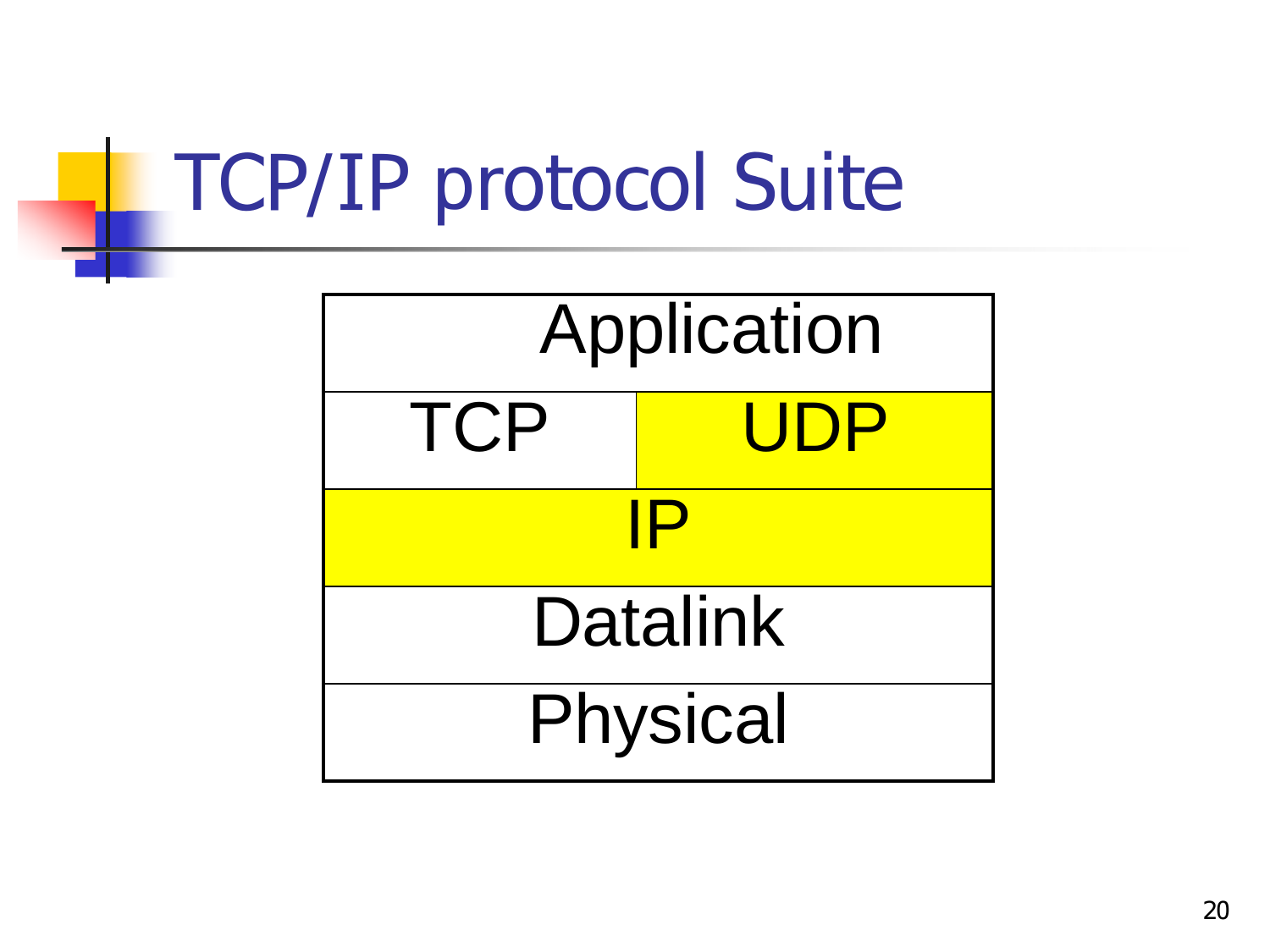

# TCP/IP protocol Suite
| Application |  |
| --- | --- |
| TCP | UDP |
| IP |  |
| Datalink |  |
| Physical |  |
20